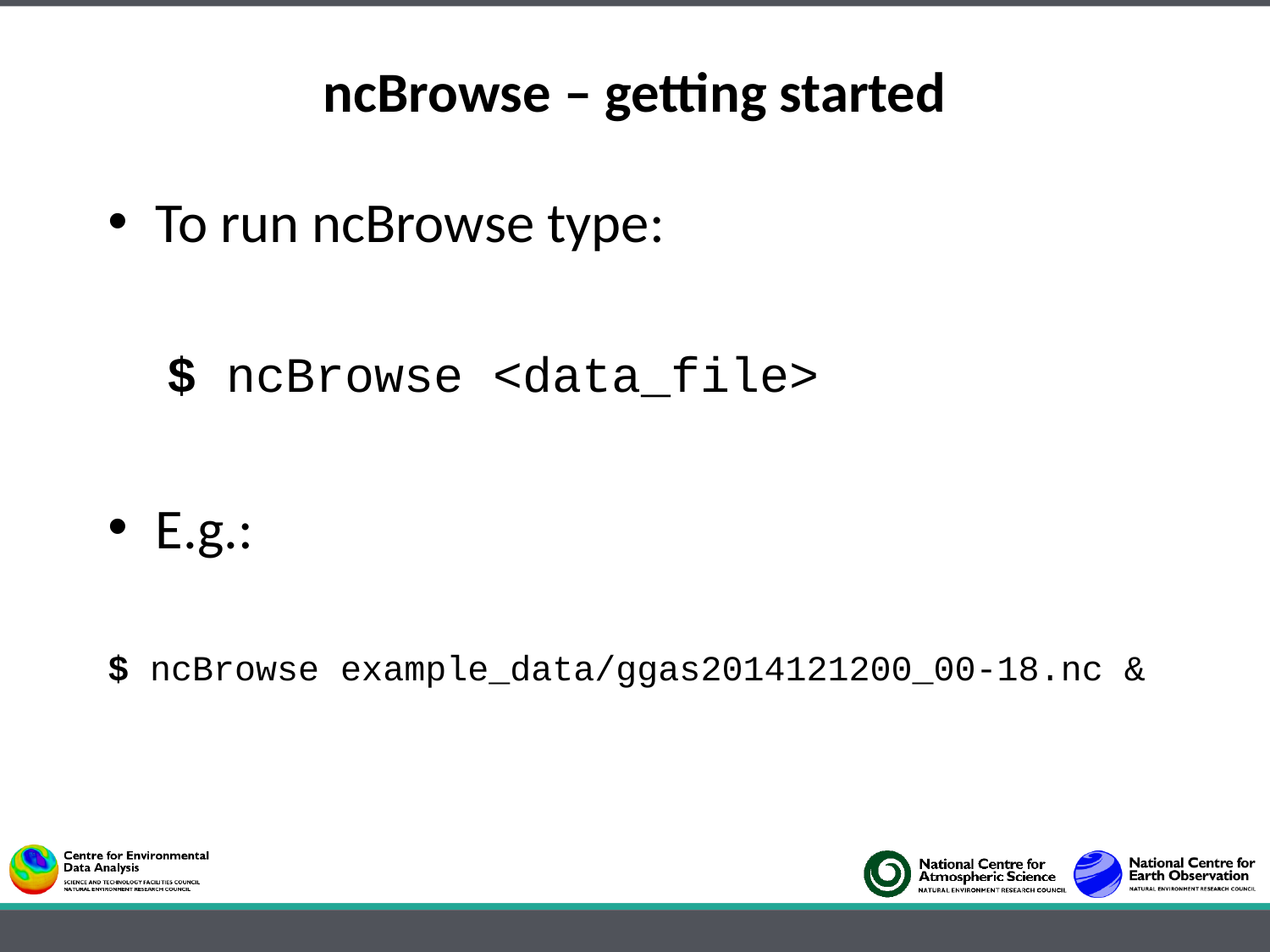

# ncBrowse – getting started
To run ncBrowse type:

  $ ncBrowse <data_file>

E.g.:

$ ncBrowse example_data/ggas2014121200_00-18.nc &